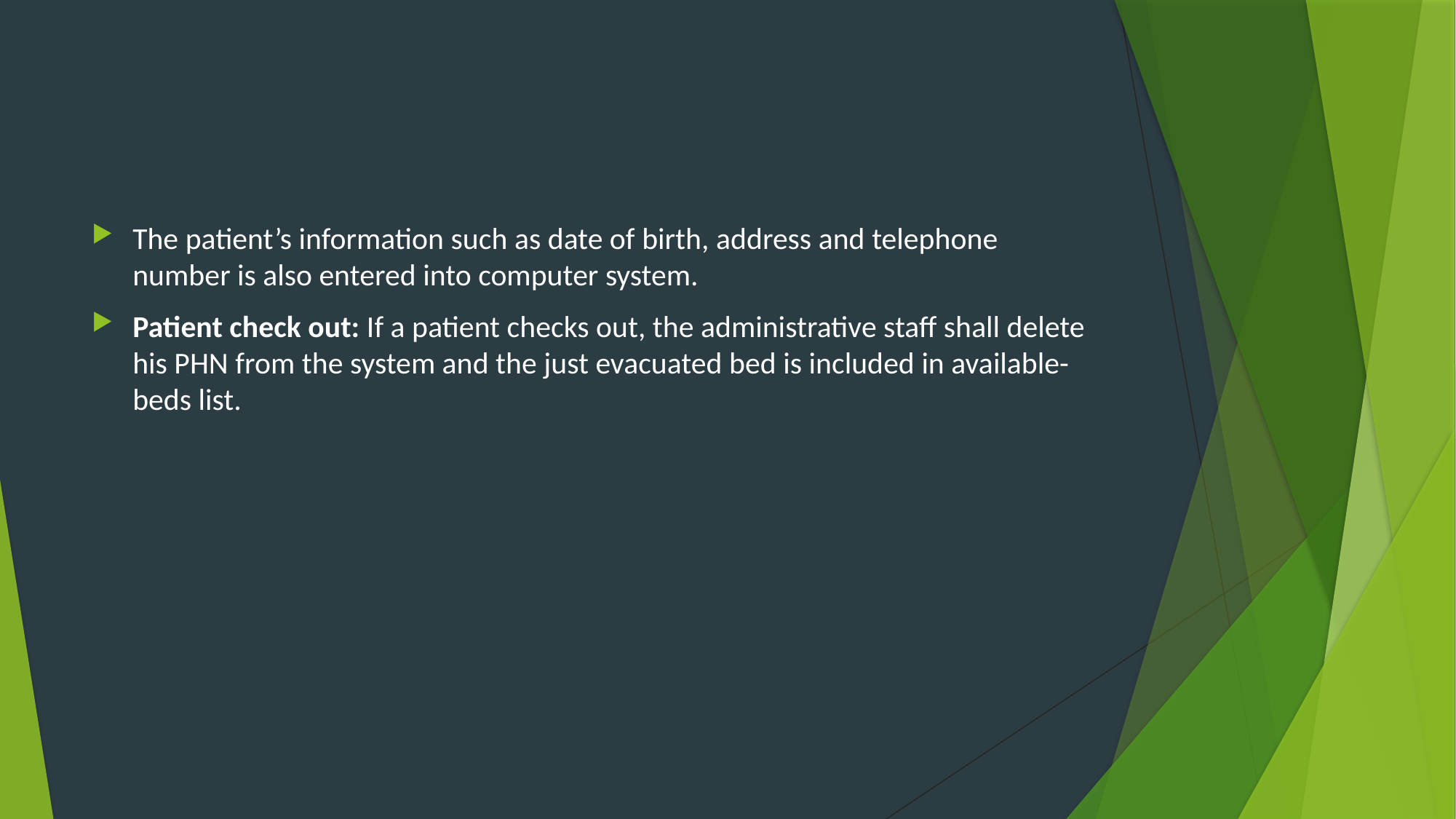

#
The patient’s information such as date of birth, address and telephone number is also entered into computer system.
Patient check out: If a patient checks out, the administrative staff shall delete his PHN from the system and the just evacuated bed is included in available-beds list.